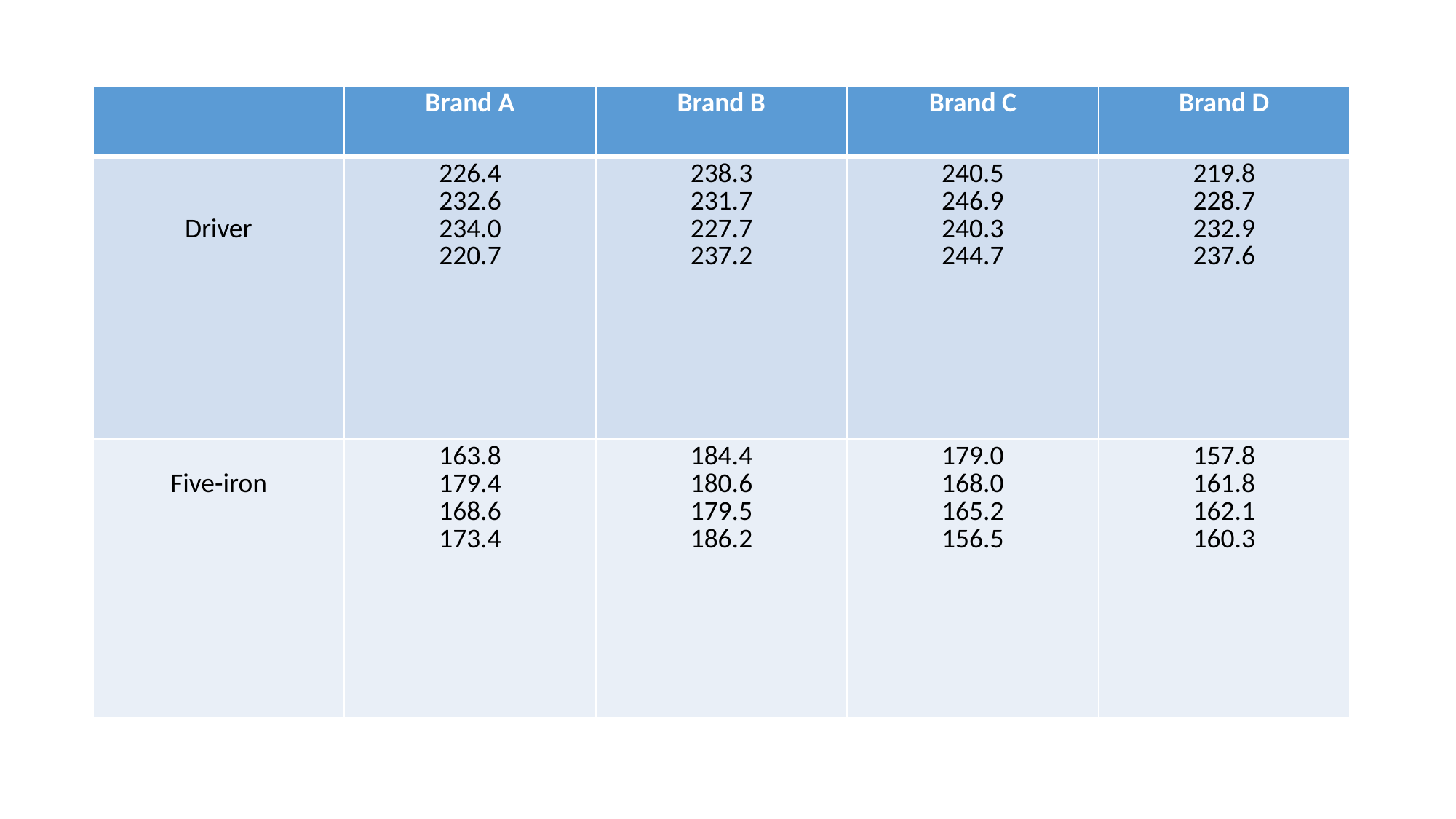

|  | Brand A | Brand B | Brand C | Brand D |
| --- | --- | --- | --- | --- |
| Driver | 226.4 232.6 234.0 220.7 | 238.3 231.7 227.7 237.2 | 240.5 246.9 240.3 244.7 | 219.8 228.7 232.9 237.6 |
| Five-iron | 163.8 179.4 168.6 173.4 | 184.4 180.6 179.5 186.2 | 179.0 168.0 165.2 156.5 | 157.8 161.8 162.1 160.3 |